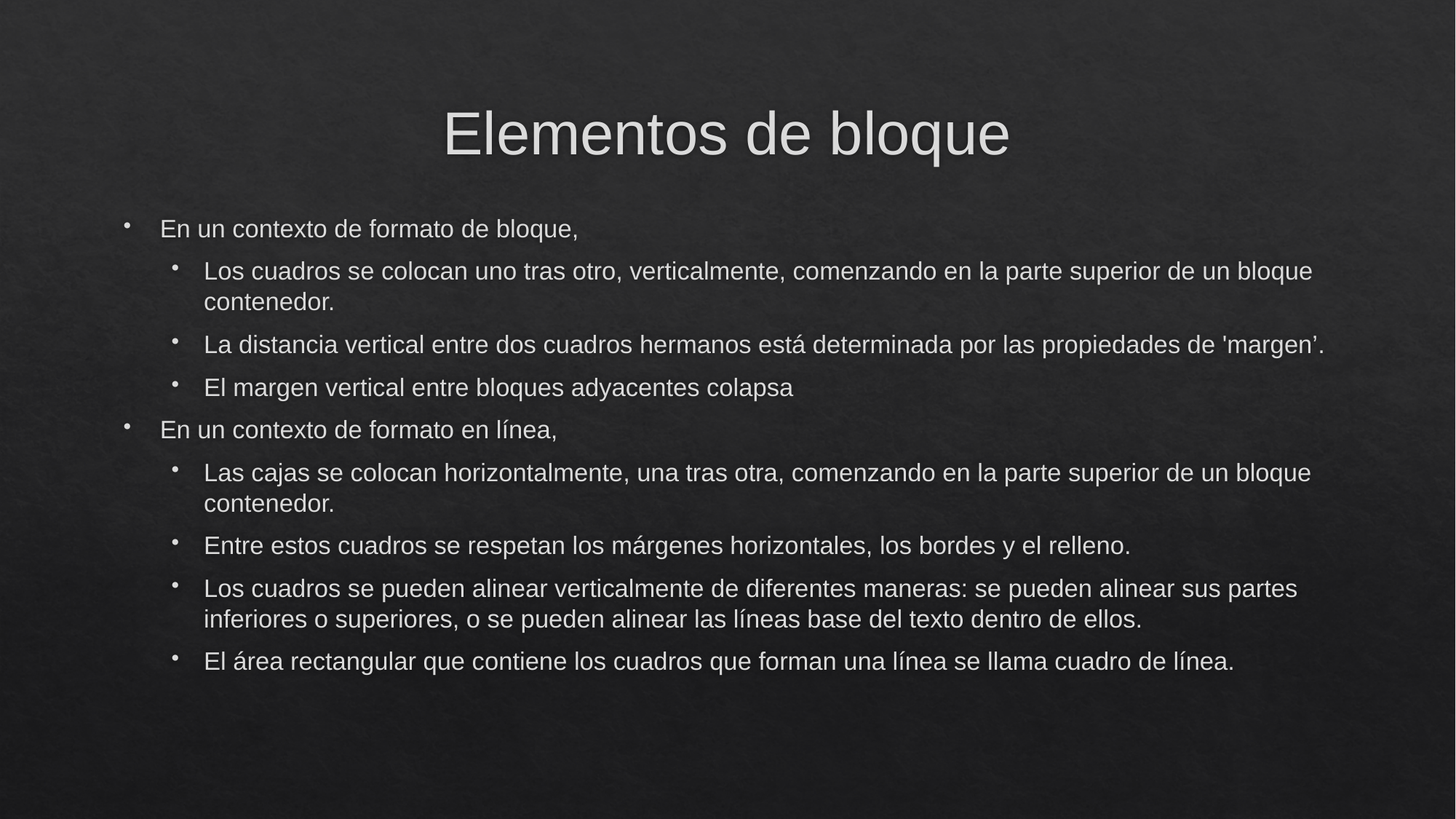

# Elementos de bloque
En un contexto de formato de bloque,
Los cuadros se colocan uno tras otro, verticalmente, comenzando en la parte superior de un bloque contenedor.
La distancia vertical entre dos cuadros hermanos está determinada por las propiedades de 'margen’.
El margen vertical entre bloques adyacentes colapsa
En un contexto de formato en línea,
Las cajas se colocan horizontalmente, una tras otra, comenzando en la parte superior de un bloque contenedor.
Entre estos cuadros se respetan los márgenes horizontales, los bordes y el relleno.
Los cuadros se pueden alinear verticalmente de diferentes maneras: se pueden alinear sus partes inferiores o superiores, o se pueden alinear las líneas base del texto dentro de ellos.
El área rectangular que contiene los cuadros que forman una línea se llama cuadro de línea.